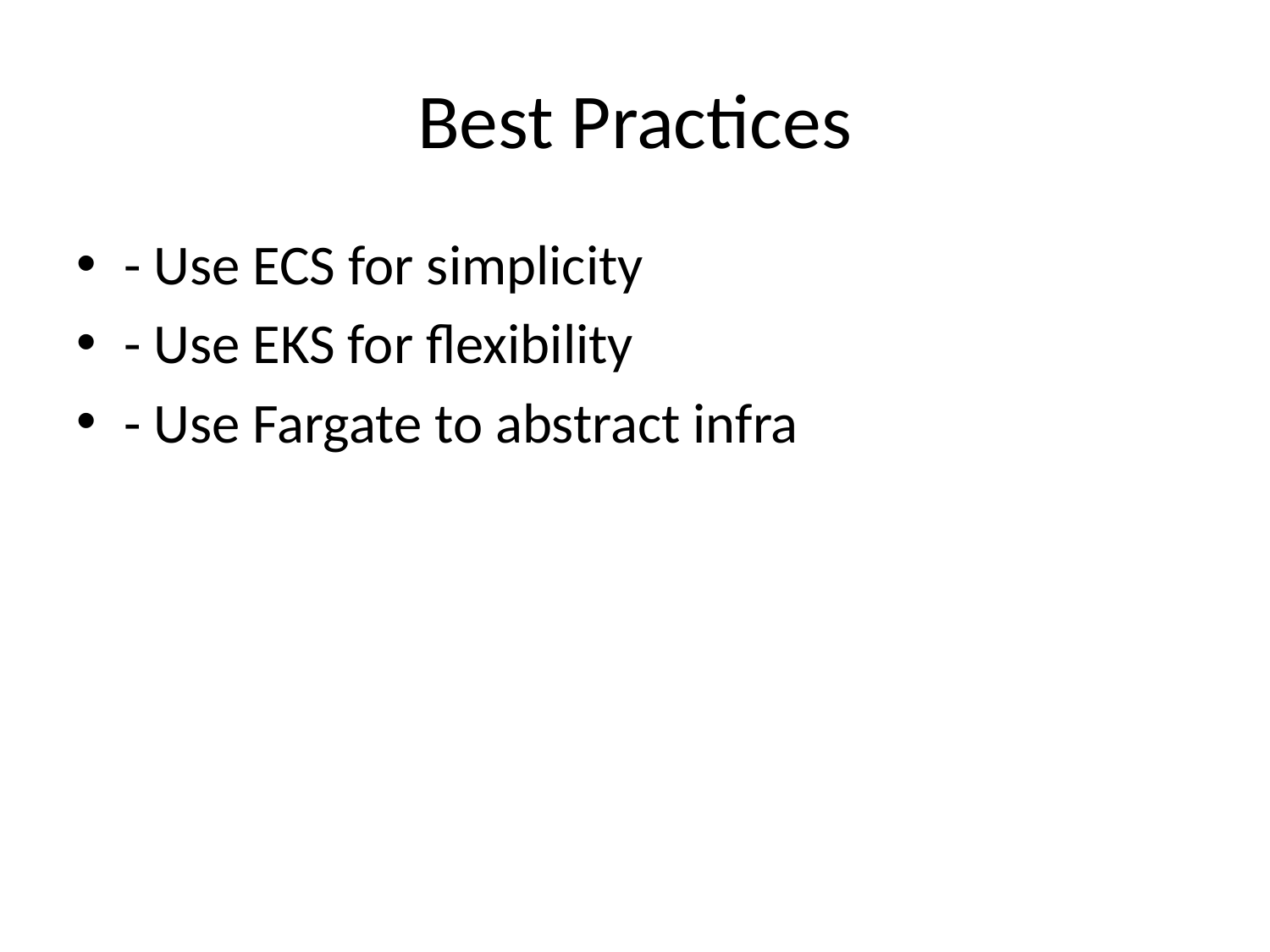

# Best Practices
- Use ECS for simplicity
- Use EKS for flexibility
- Use Fargate to abstract infra